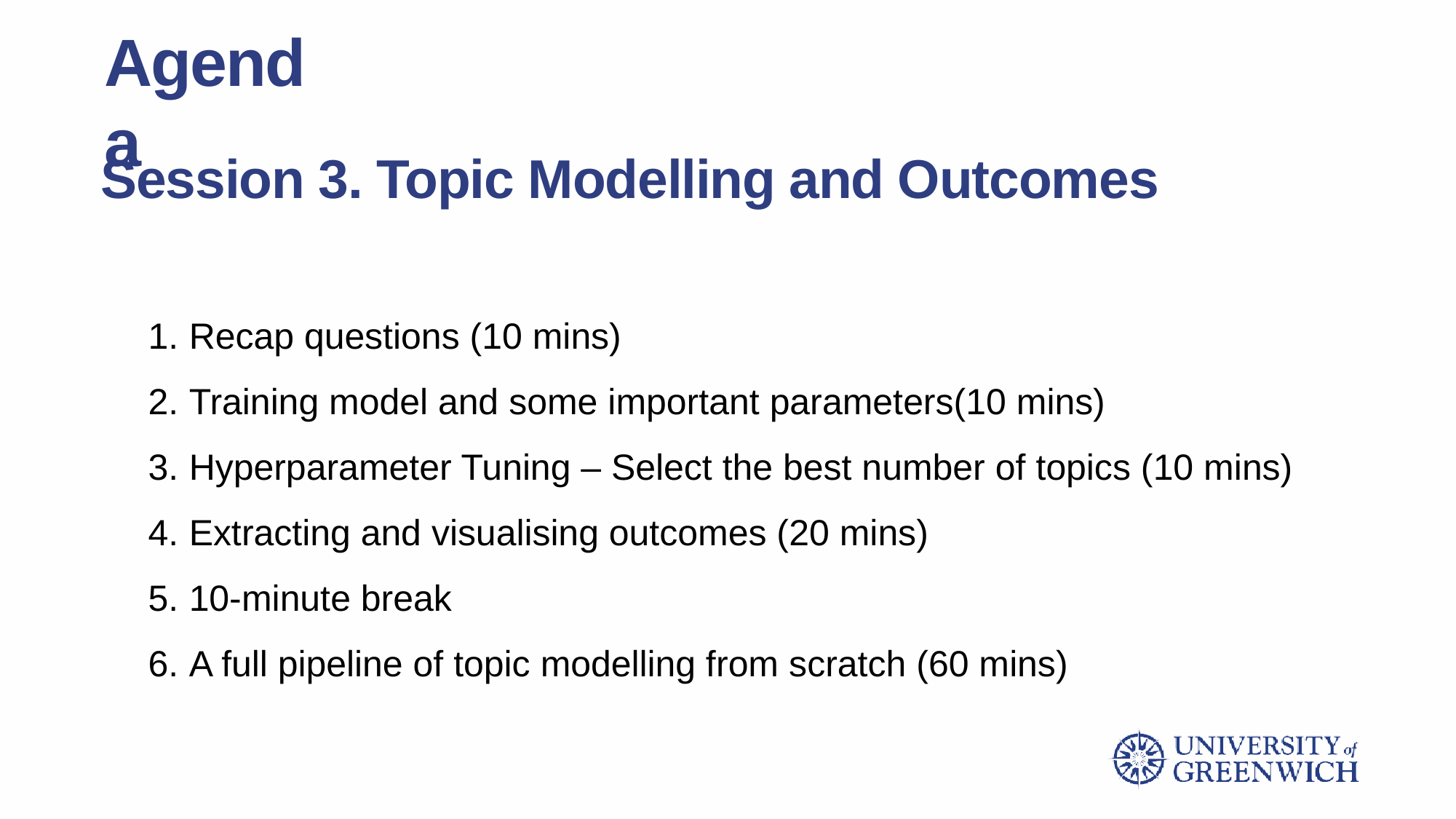

Agenda
# Session 3. Topic Modelling and Outcomes
Recap questions (10 mins)
Training model and some important parameters(10 mins)
Hyperparameter Tuning – Select the best number of topics (10 mins)
Extracting and visualising outcomes (20 mins)
10-minute break
A full pipeline of topic modelling from scratch (60 mins)